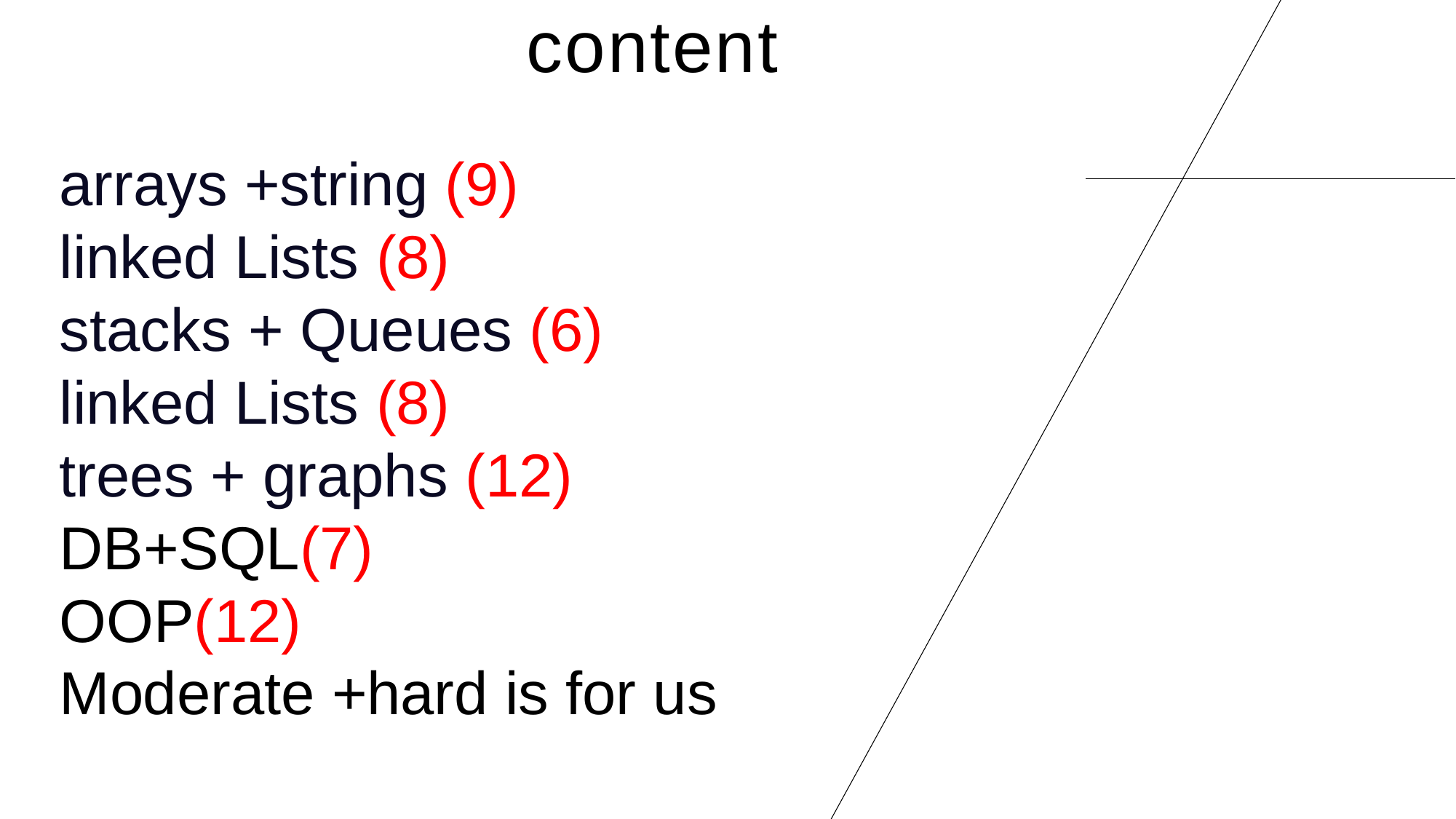

# content
arrays +string (9)
linked Lists (8)
stacks + Queues (6)
linked Lists (8)
trees + graphs (12)
DB+SQL(7)
OOP(12)
Moderate +hard is for us